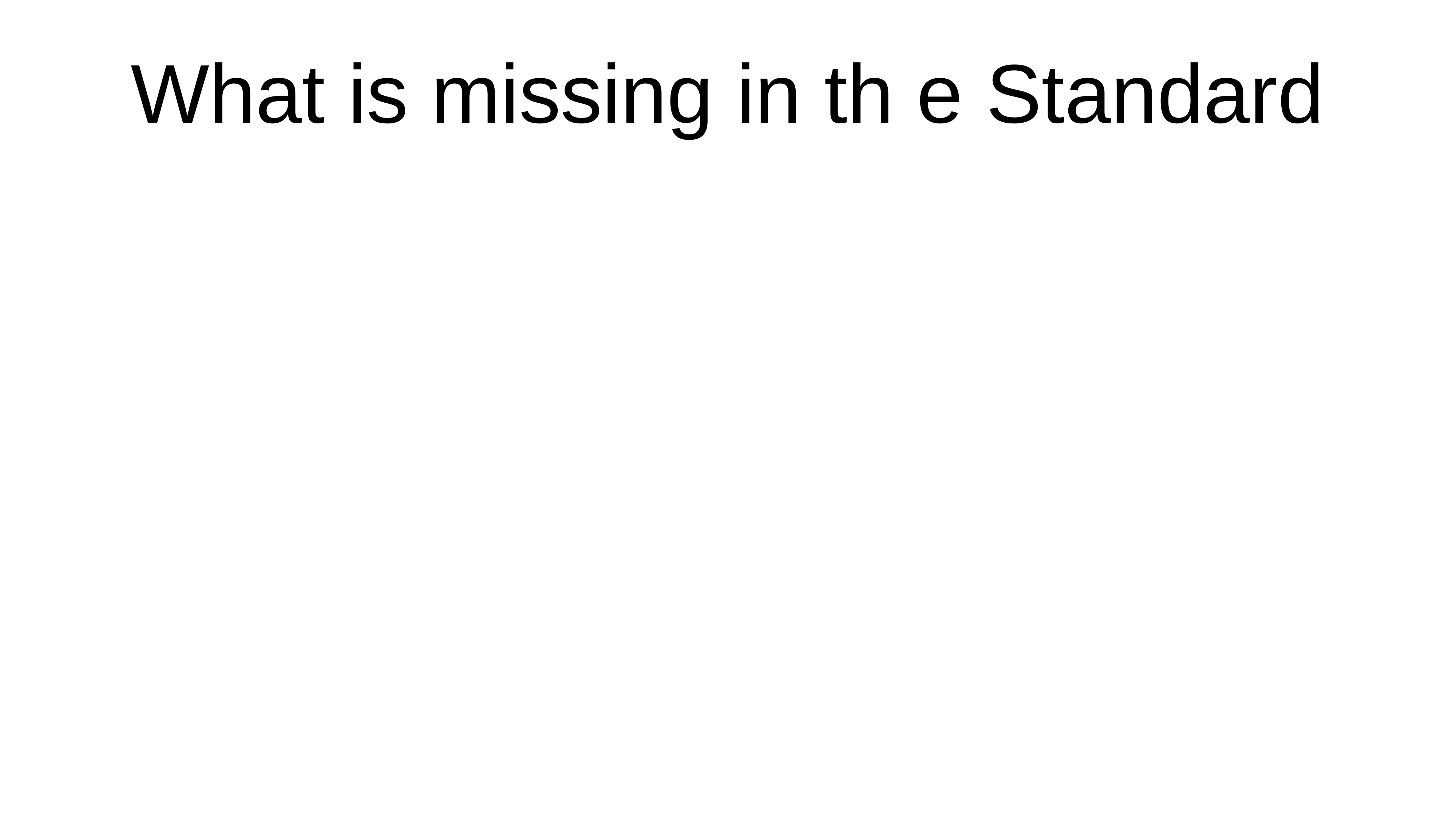

# What is missing in th e Standard